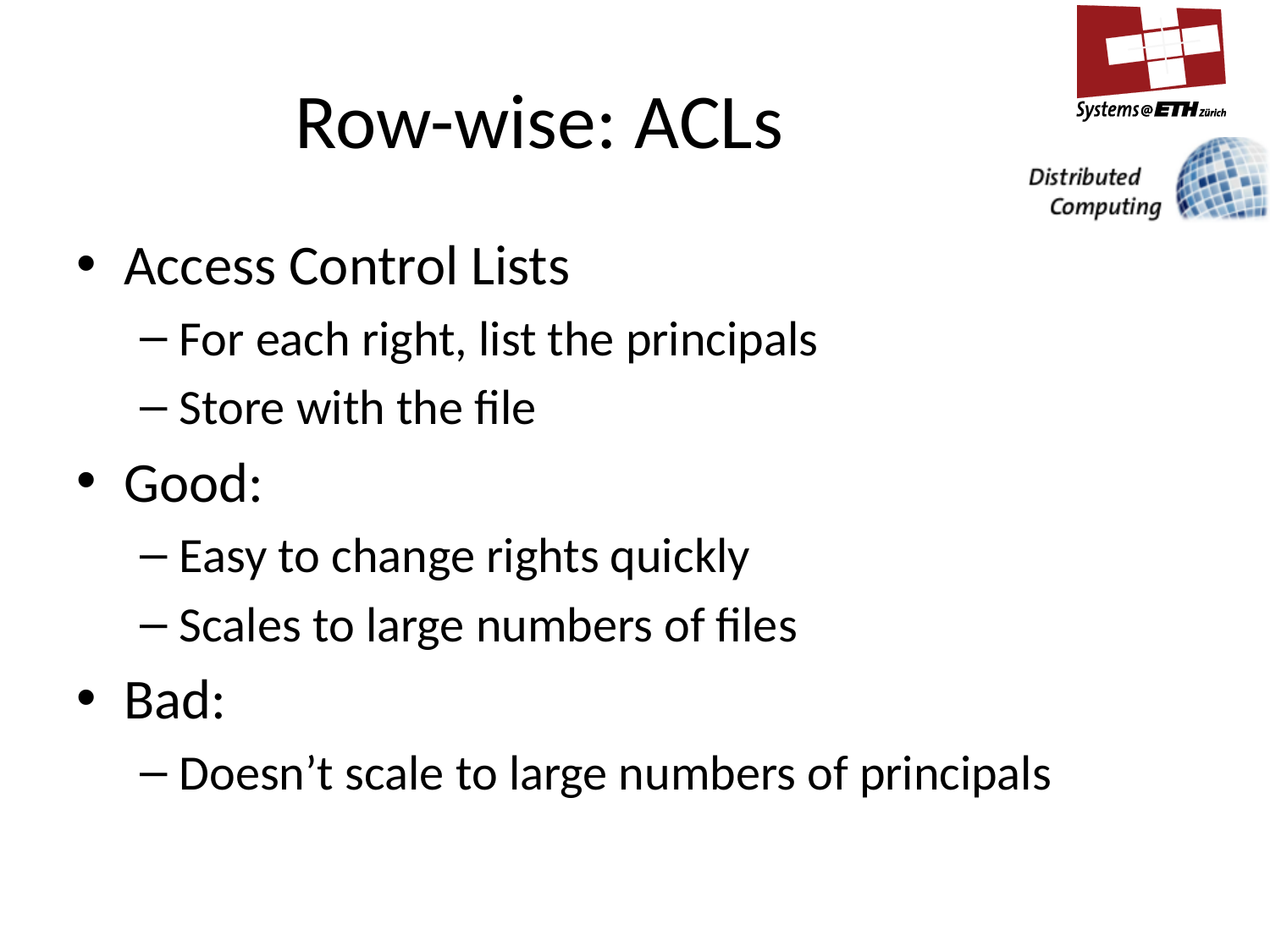

# Row-wise: ACLs
Access Control Lists
For each right, list the principals
Store with the file
Good:
Easy to change rights quickly
Scales to large numbers of files
Bad:
Doesn’t scale to large numbers of principals